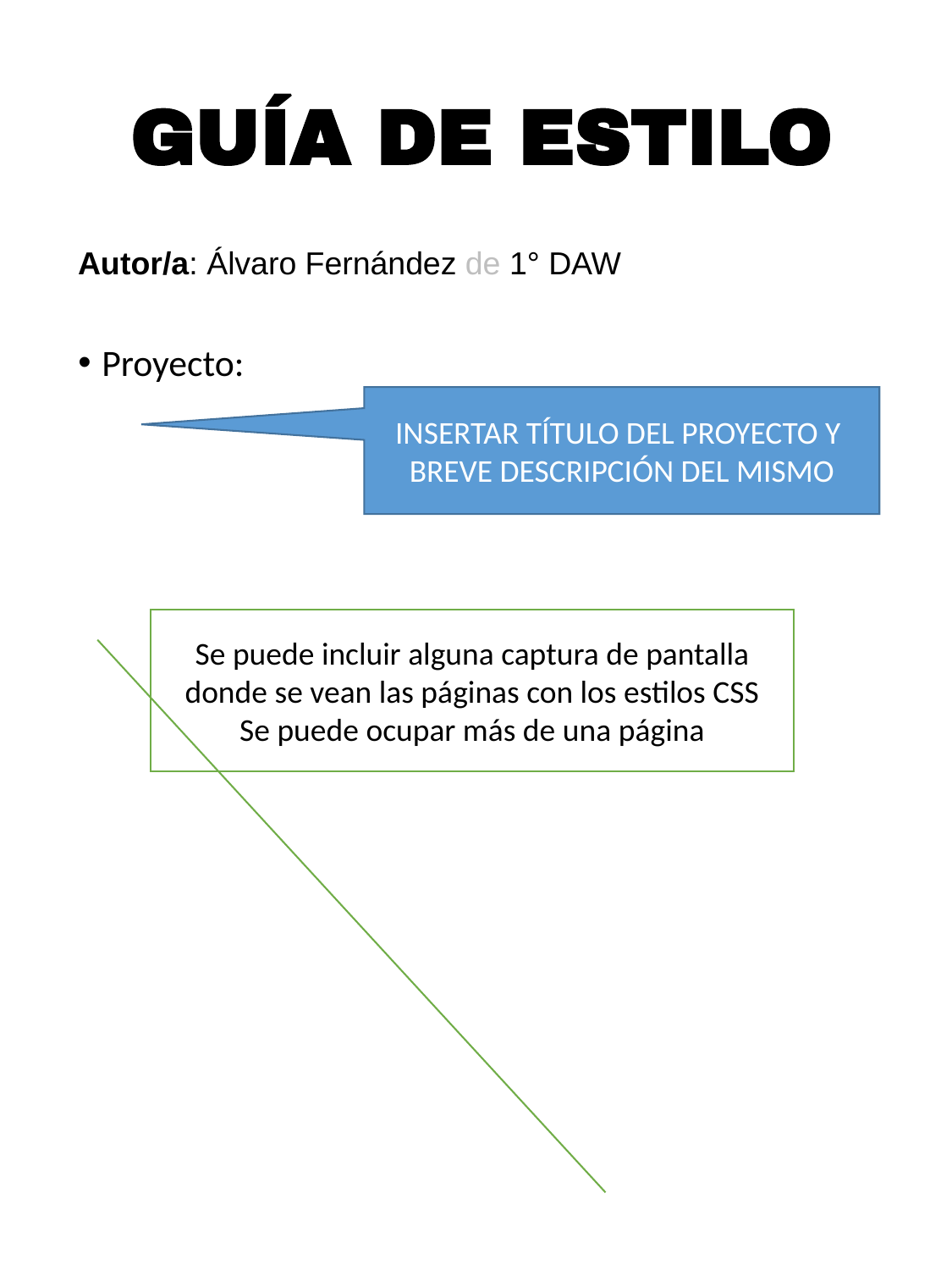

GUÍA DE ESTILO
Autor/a: Álvaro Fernández de 1° DAW
Proyecto:

INSERTAR TÍTULO DEL PROYECTO Y  BREVE DESCRIPCIÓN DEL MISMO
Se puede incluir alguna captura de pantalla donde se vean las páginas con los estilos CSS
Se puede ocupar más de una página